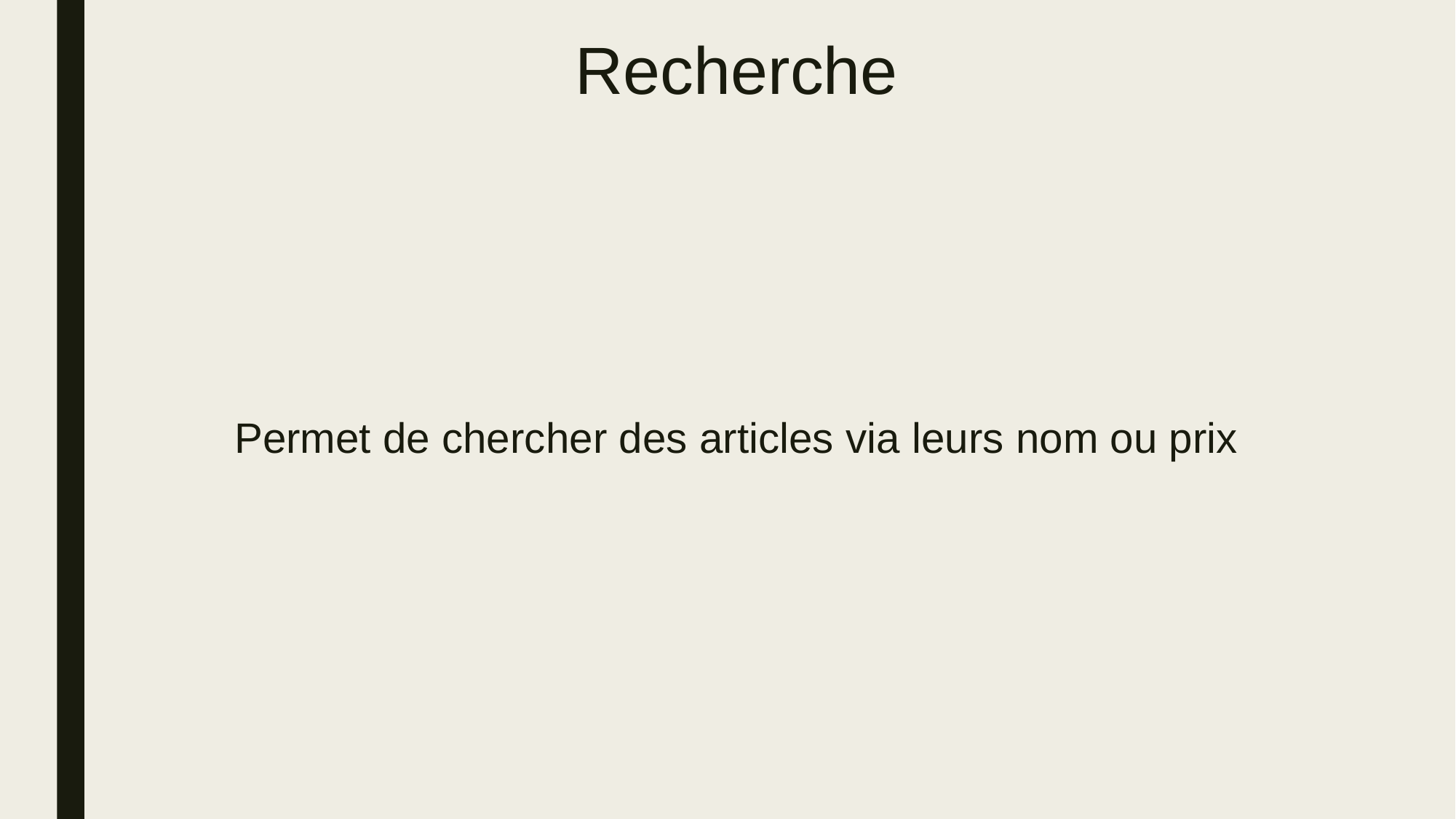

Recherche
Permet de chercher des articles via leurs nom ou prix